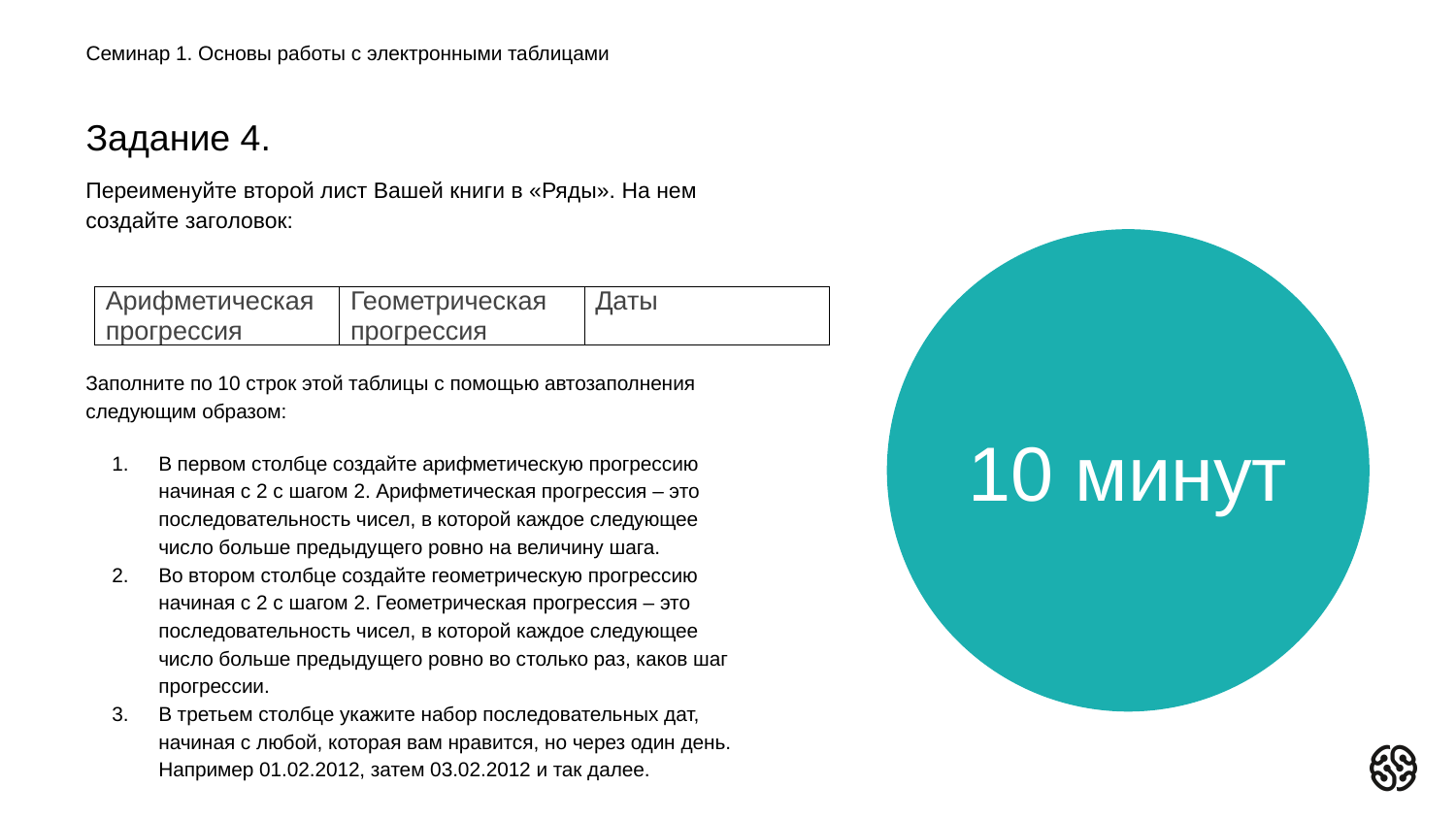

Семинар 1. Основы работы с электронными таблицами
# Задание 4.
Переименуйте второй лист Вашей книги в «Ряды». На нем создайте заголовок:

Заполните по 10 строк этой таблицы с помощью автозаполнения следующим образом:
В первом столбце создайте арифметическую прогрессию начиная с 2 с шагом 2. Арифметическая прогрессия – это последовательность чисел, в которой каждое следующее число больше предыдущего ровно на величину шага.
Во втором столбце создайте геометрическую прогрессию начиная с 2 с шагом 2. Геометрическая прогрессия – это последовательность чисел, в которой каждое следующее число больше предыдущего ровно во столько раз, каков шаг прогрессии.
В третьем столбце укажите набор последовательных дат, начиная с любой, которая вам нравится, но через один день. Например 01.02.2012, затем 03.02.2012 и так далее.

10 минут
| Арифметическая прогрессия | Геометрическая прогрессия | Даты |
| --- | --- | --- |